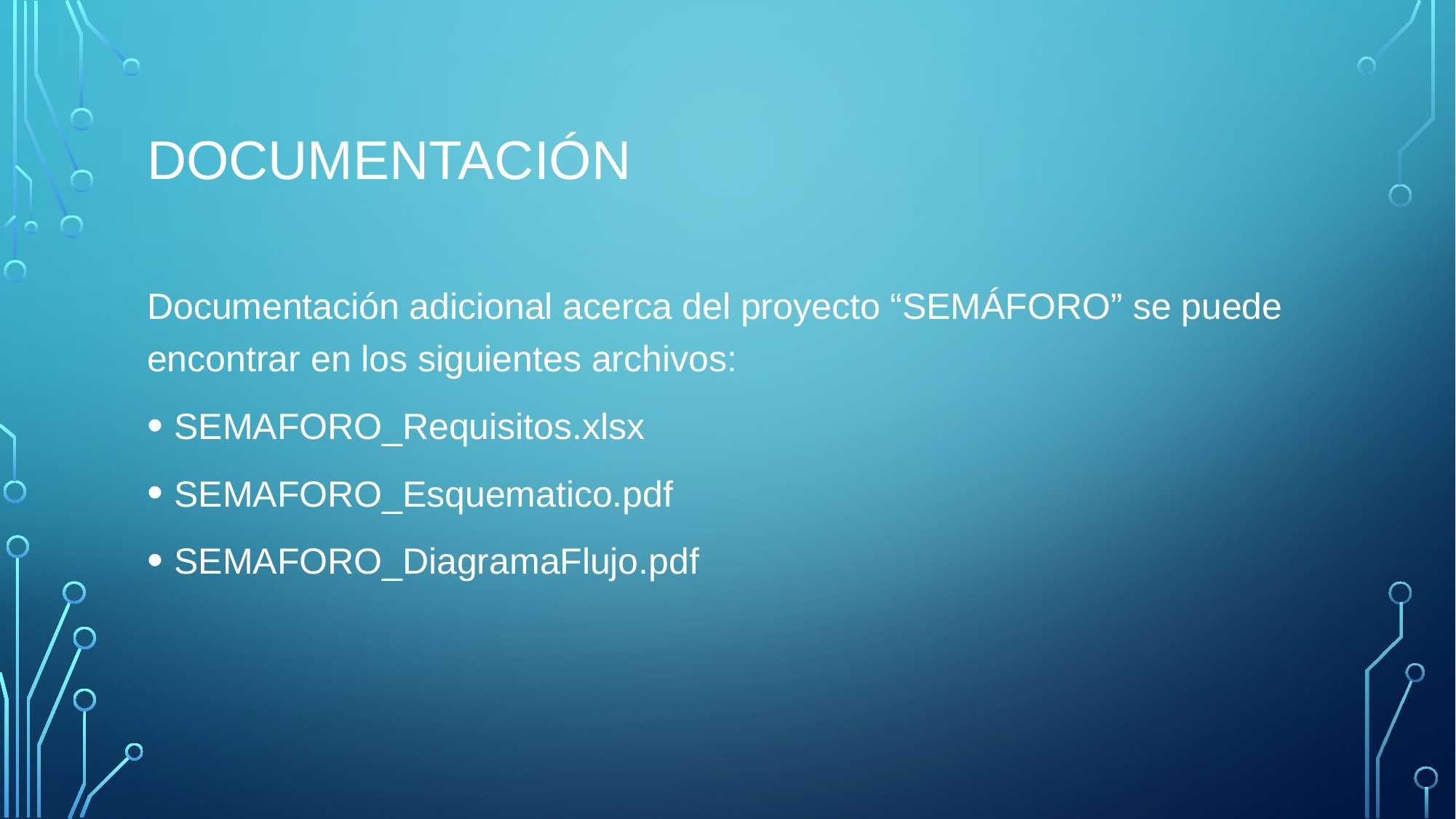

# DOCUMENTACIÓN
Documentación adicional acerca del proyecto “SEMÁFORO” se puede encontrar en los siguientes archivos:
SEMAFORO_Requisitos.xlsx
SEMAFORO_Esquematico.pdf
SEMAFORO_DiagramaFlujo.pdf